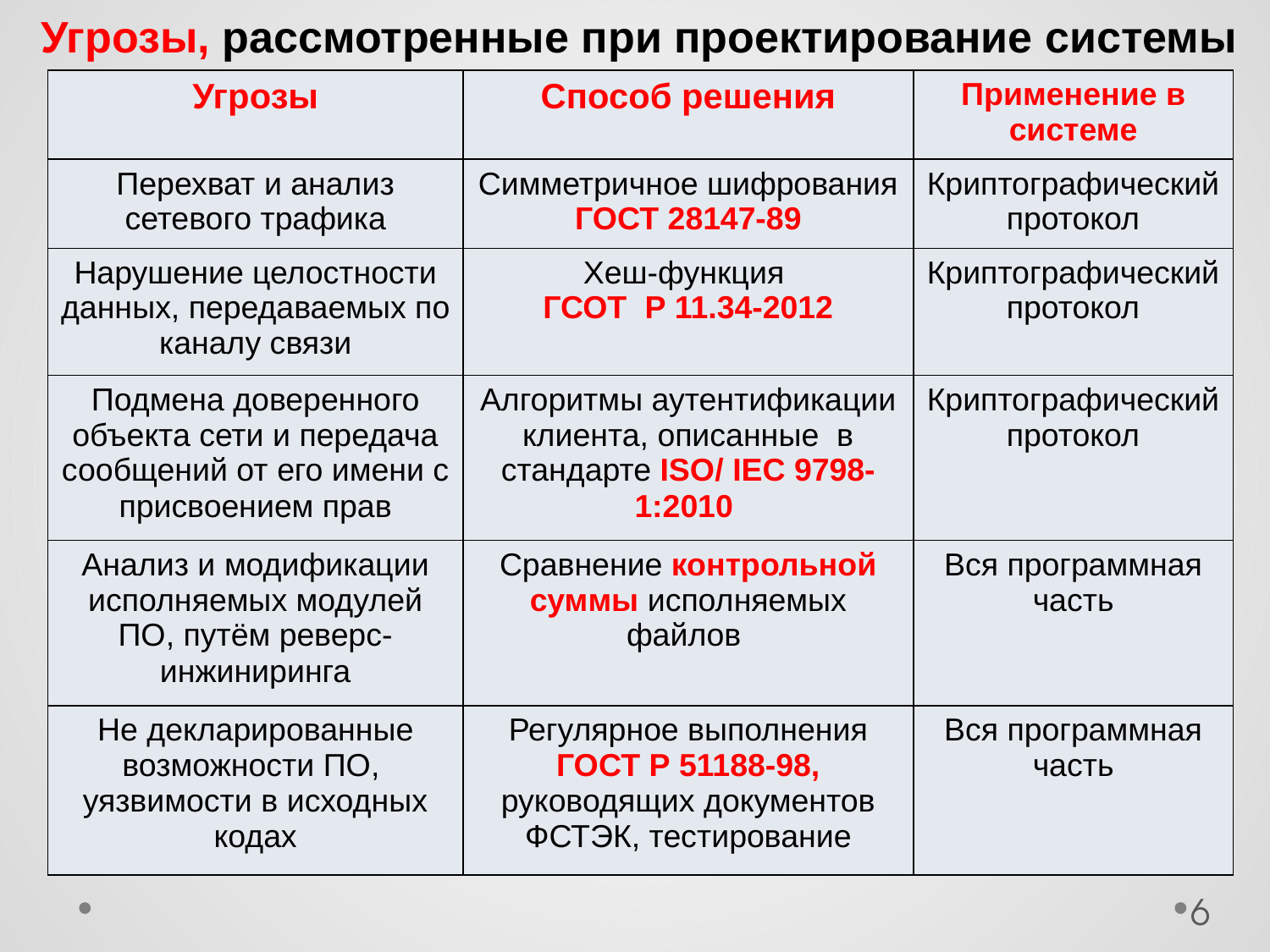

Угрозы, рассмотренные при проектирование системы
| Угрозы | Способ решения | Применение в системе |
| --- | --- | --- |
| Перехват и анализ сетевого трафика | Симметричное шифрования ГОСТ 28147-89 | Криптографический протокол |
| Нарушение целостности данных, передаваемых по каналу связи | Хеш-функция ГСОТ Р 11.34-2012 | Криптографический протокол |
| Подмена доверенного объекта сети и передача сообщений от его имени с присвоением прав | Алгоритмы аутентификации клиента, описанные в стандарте ISO/ IEC 9798-1:2010 | Криптографический протокол |
| Анализ и модификации исполняемых модулей ПО, путём реверс-инжиниринга | Сравнение контрольной суммы исполняемых файлов | Вся программная часть |
| Не декларированные возможности ПО, уязвимости в исходных кодах | Регулярное выполнения ГОСТ Р 51188-98, руководящих документов ФСТЭК, тестирование | Вся программная часть |
6